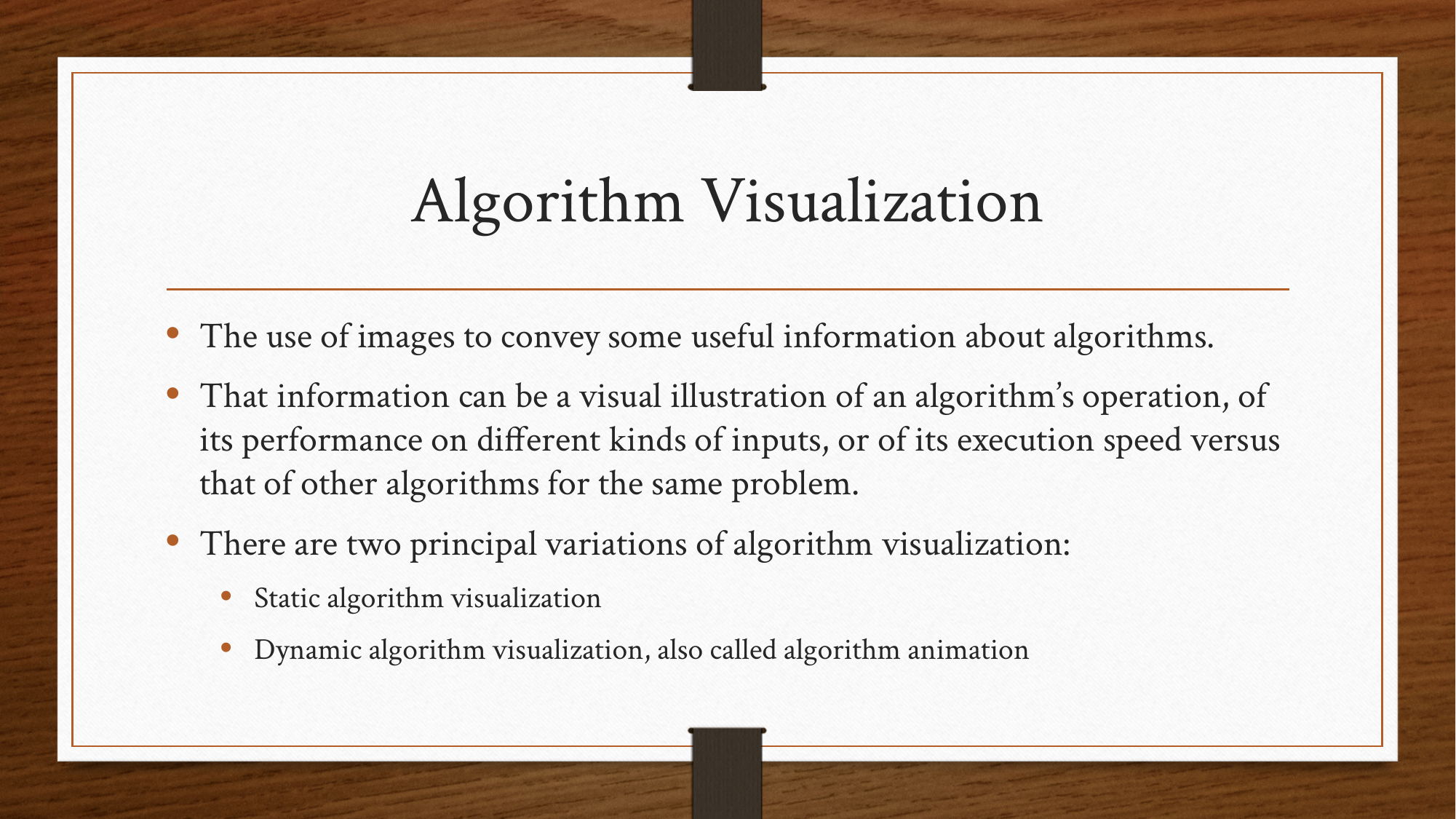

# Algorithm Visualization
The use of images to convey some useful information about algorithms.
That information can be a visual illustration of an algorithm’s operation, of its performance on different kinds of inputs, or of its execution speed versus that of other algorithms for the same problem.
There are two principal variations of algorithm visualization:
Static algorithm visualization
Dynamic algorithm visualization, also called algorithm animation